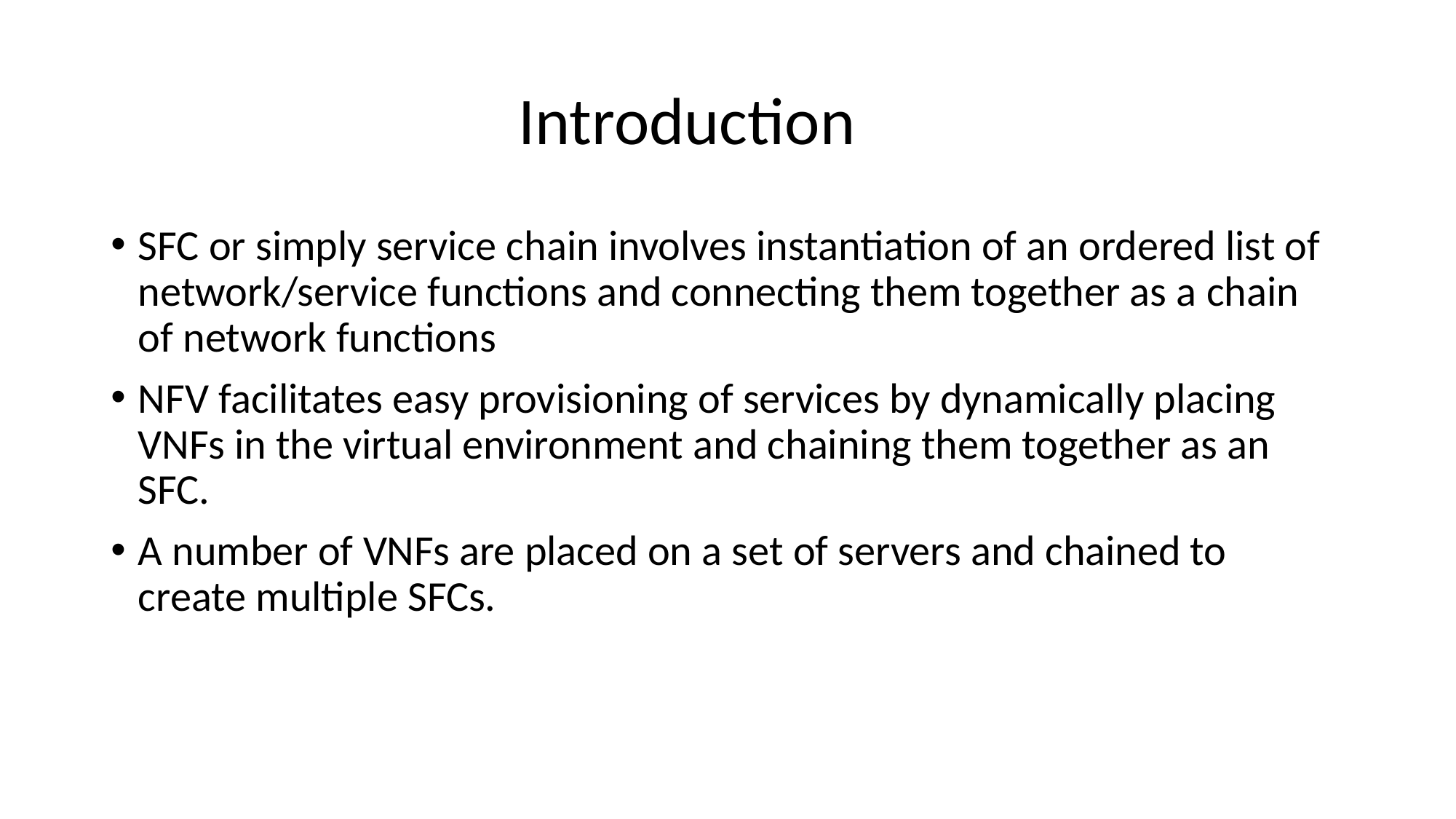

# Introduction
SFC or simply service chain involves instantiation of an ordered list of network/service functions and connecting them together as a chain of network functions
NFV facilitates easy provisioning of services by dynamically placing VNFs in the virtual environment and chaining them together as an SFC.
A number of VNFs are placed on a set of servers and chained to create multiple SFCs.